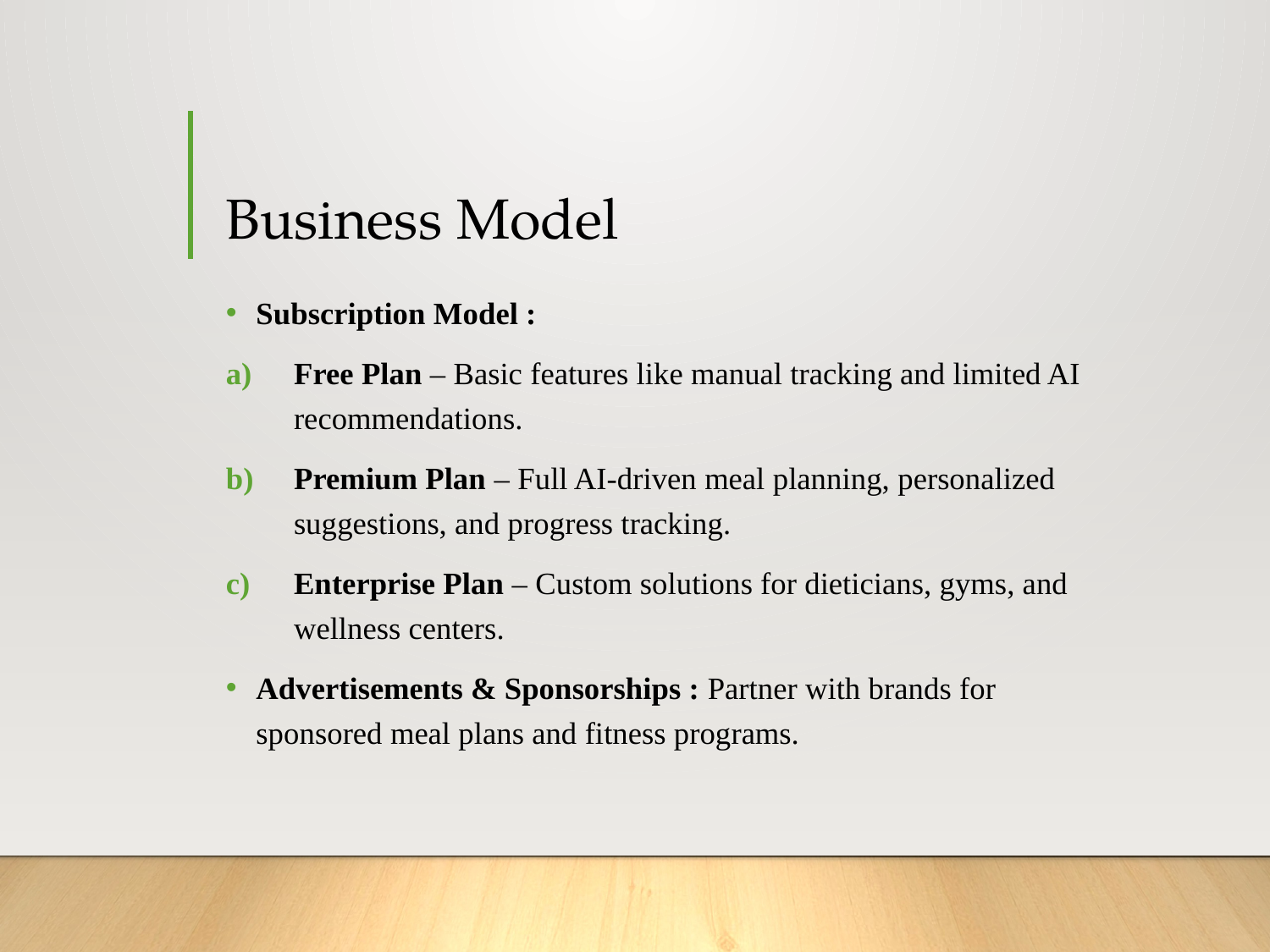

# Business Model
Subscription Model :
Free Plan – Basic features like manual tracking and limited AI recommendations.
Premium Plan – Full AI-driven meal planning, personalized suggestions, and progress tracking.
Enterprise Plan – Custom solutions for dieticians, gyms, and wellness centers.
Advertisements & Sponsorships : Partner with brands for sponsored meal plans and fitness programs.